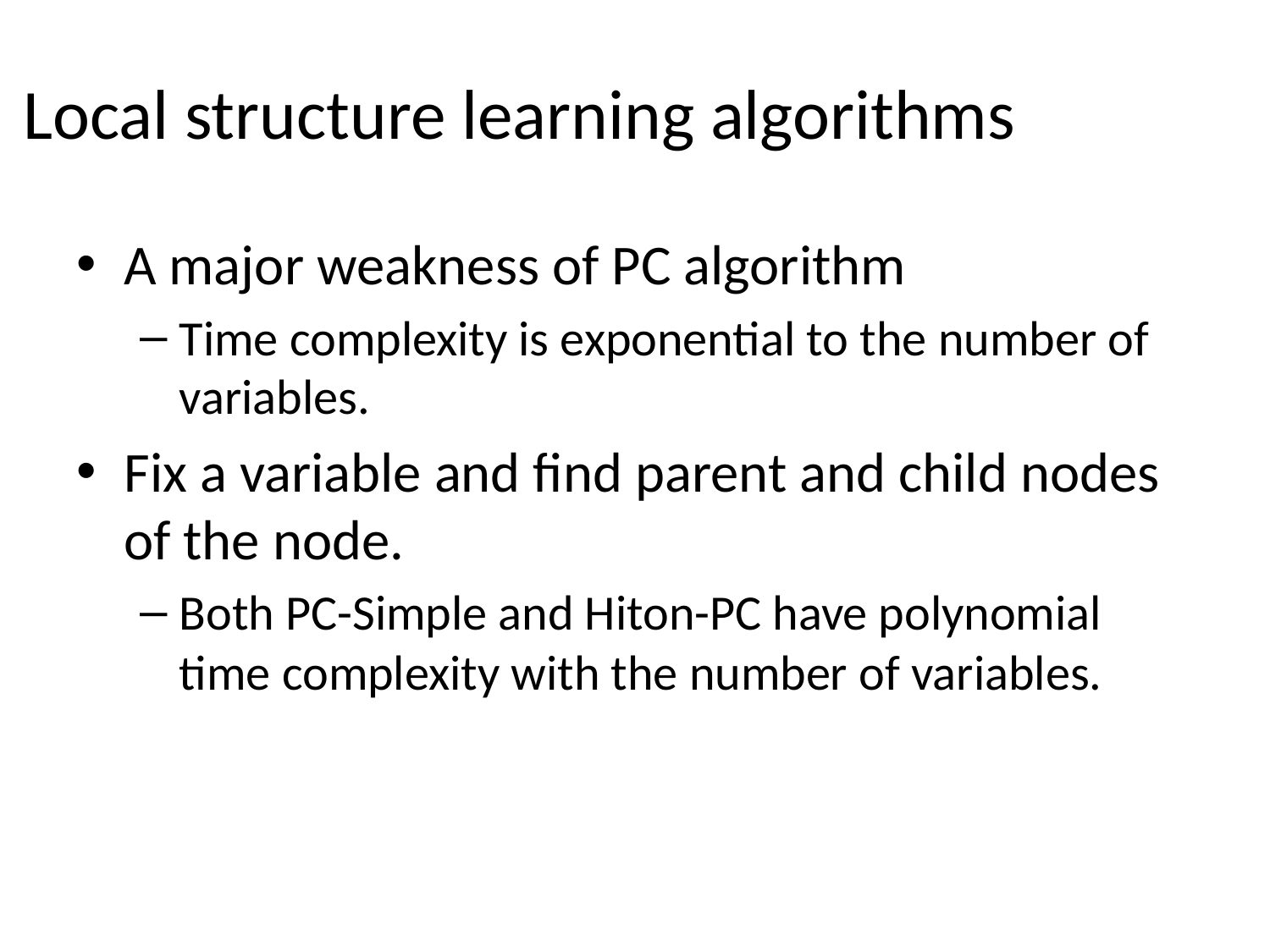

# Local structure learning algorithms
A major weakness of PC algorithm
Time complexity is exponential to the number of variables.
Fix a variable and find parent and child nodes of the node.
Both PC-Simple and Hiton-PC have polynomial time complexity with the number of variables.